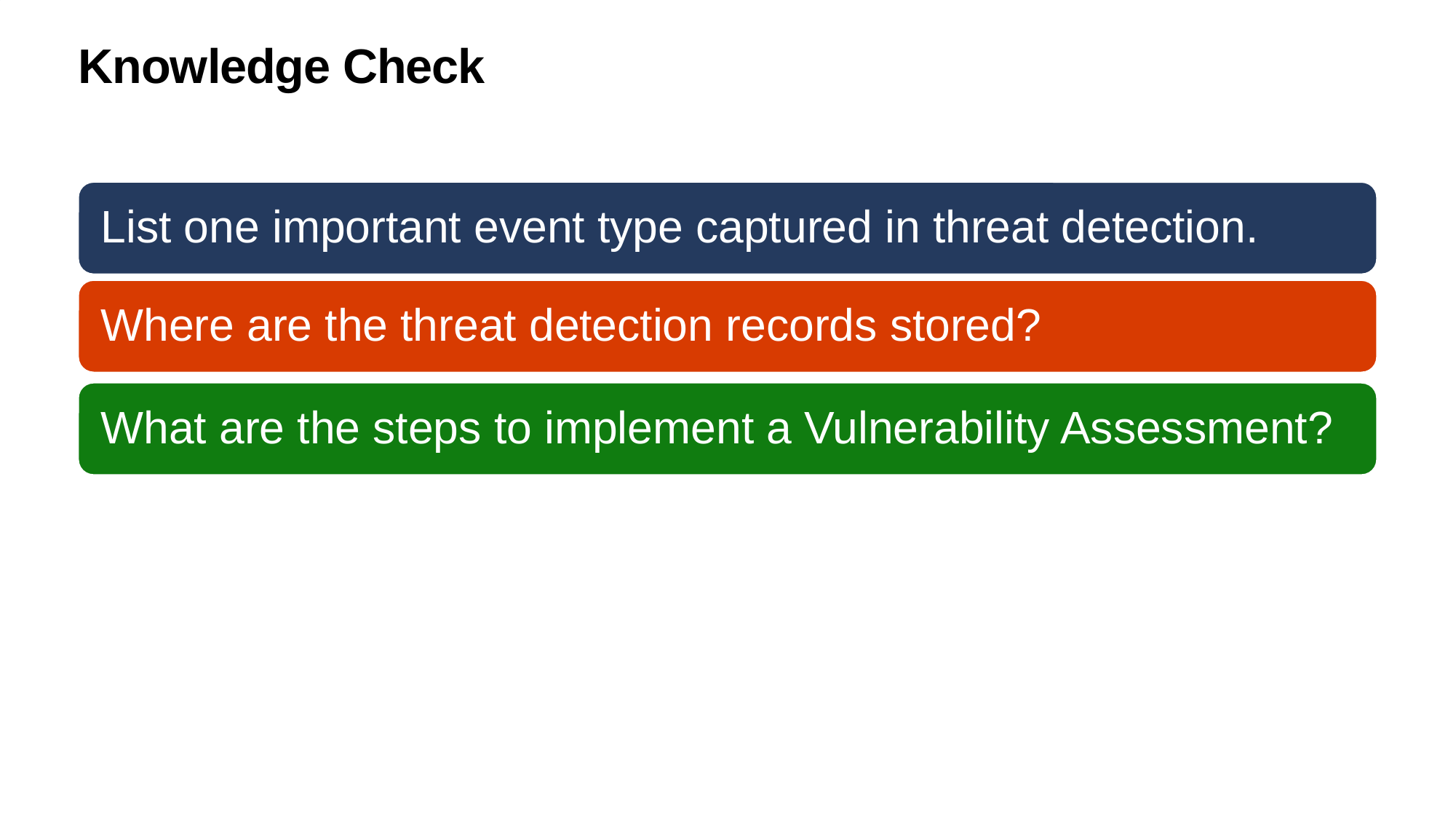

# Knowledge Check
List one important event type captured in threat detection.
Where are the threat detection records stored?
What are the steps to implement a Vulnerability Assessment?